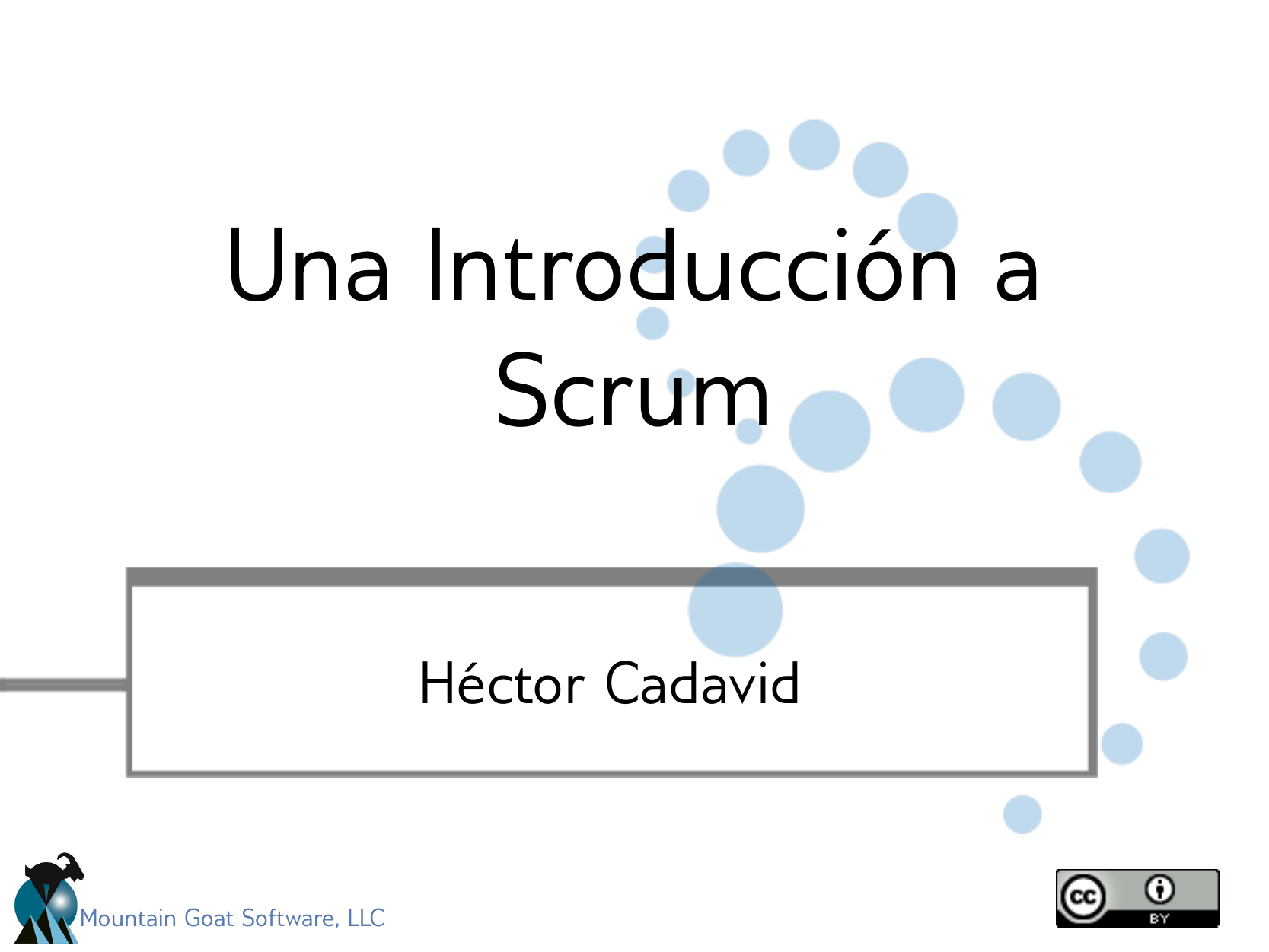

# Una Introducción a Scrum
Héctor Cadavid